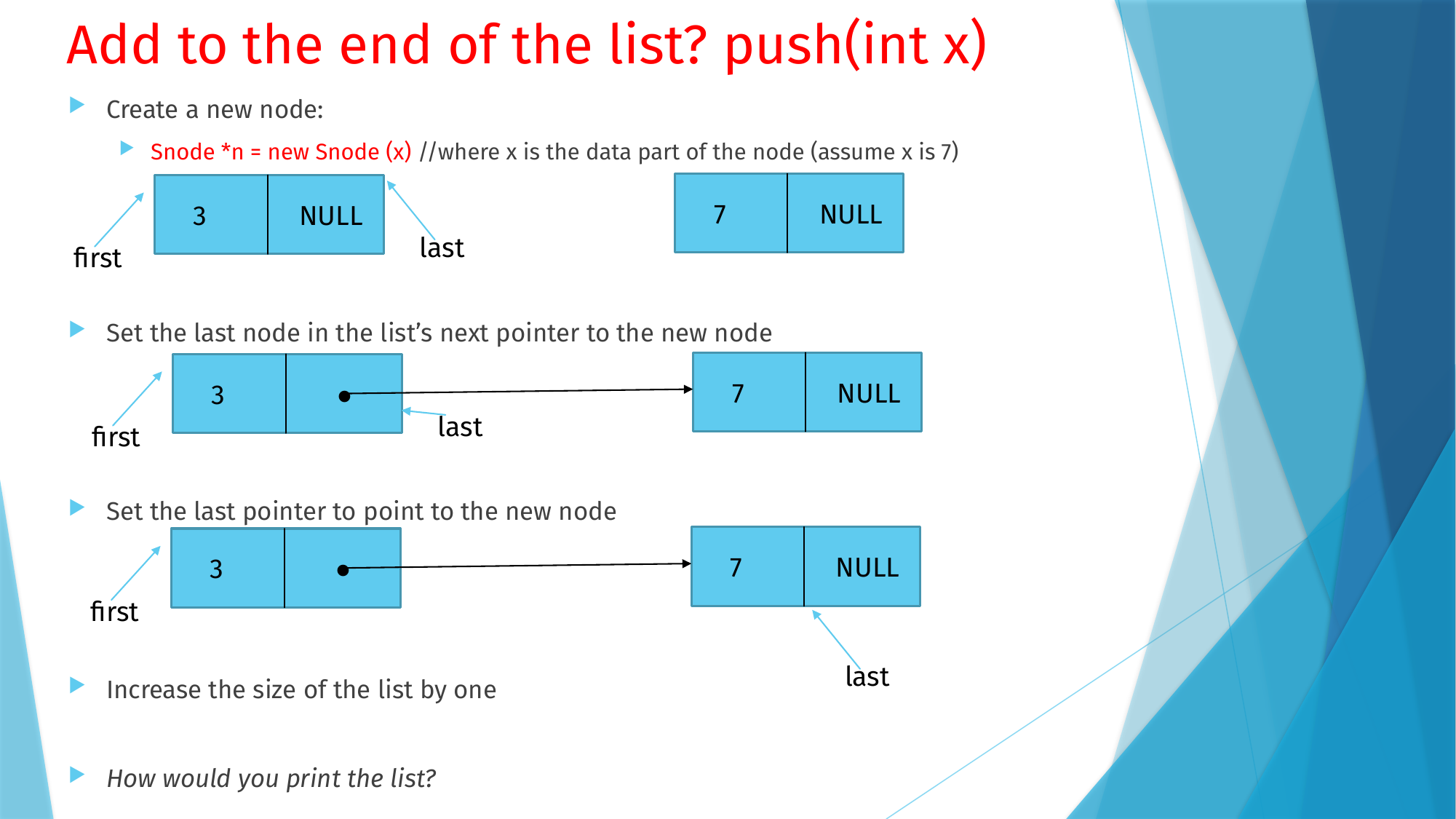

# Add to the end of the list? push(int x)
Create a new node:
Snode *n = new Snode (x) //where x is the data part of the node (assume x is 7)

Set the last node in the list’s next pointer to the new node

Set the last pointer to point to the new node

Increase the size of the list by one

How would you print the list?

7
NULL
3
NULL
last
first
.

7
NULL
3
last
first
.

7
NULL
3
first
last